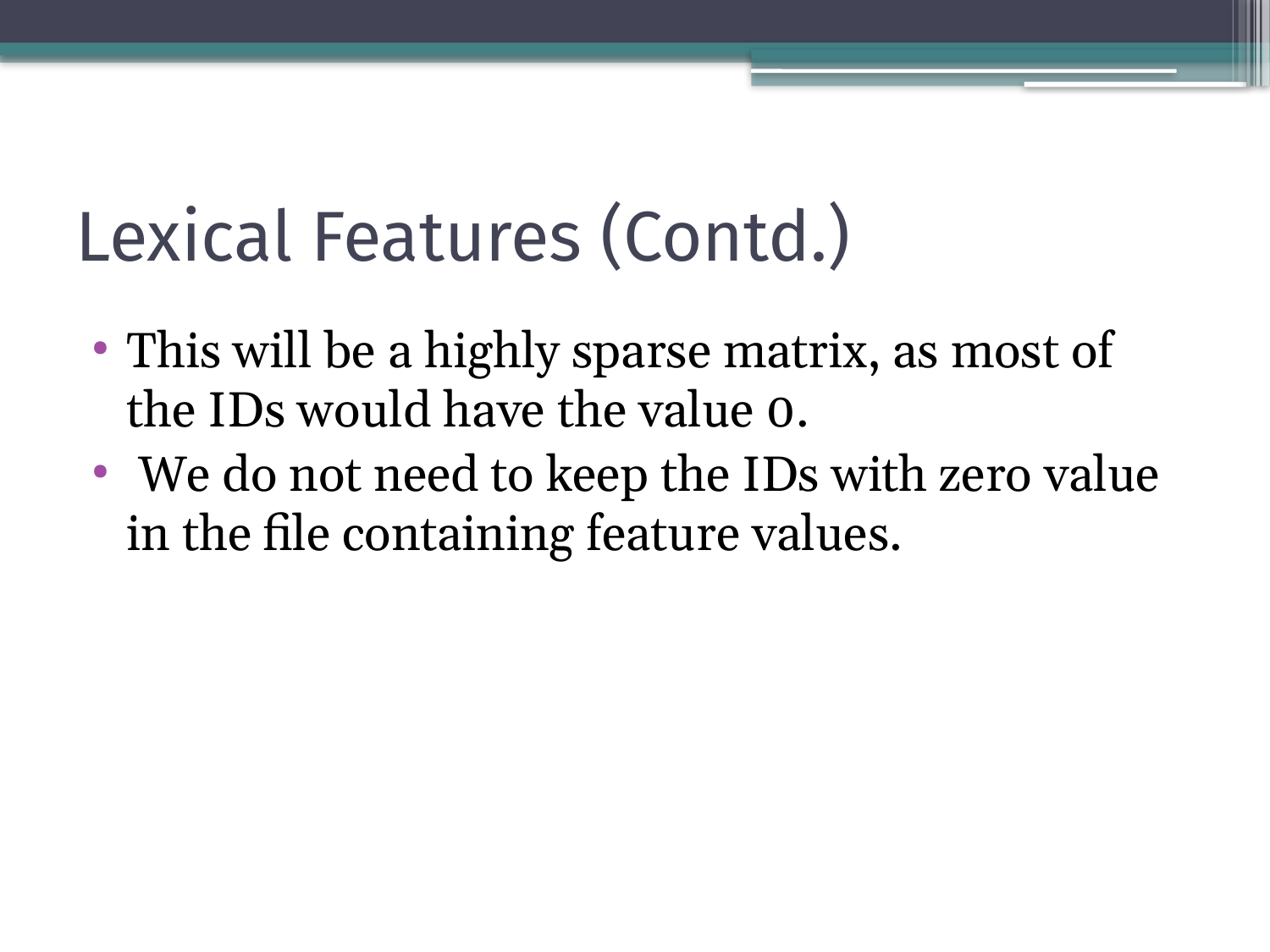

# Lexical Features (Contd.)
This will be a highly sparse matrix, as most of the IDs would have the value 0.
 We do not need to keep the IDs with zero value in the file containing feature values.